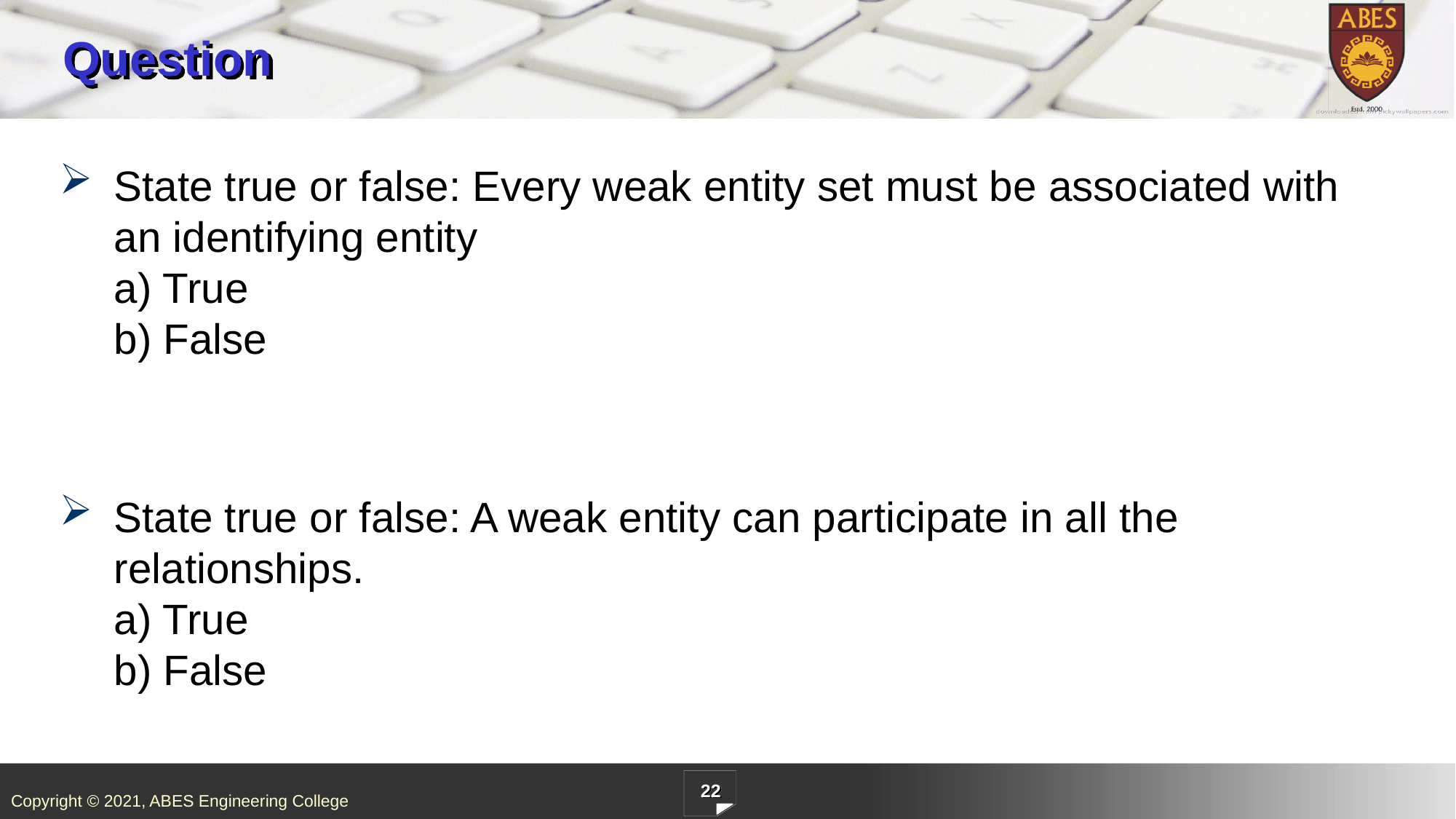

# Question
State true or false: Every weak entity set must be associated with an identifying entity
a) True
b) False

State true or false: A weak entity can participate in all the relationships.
a) True
b) False
22